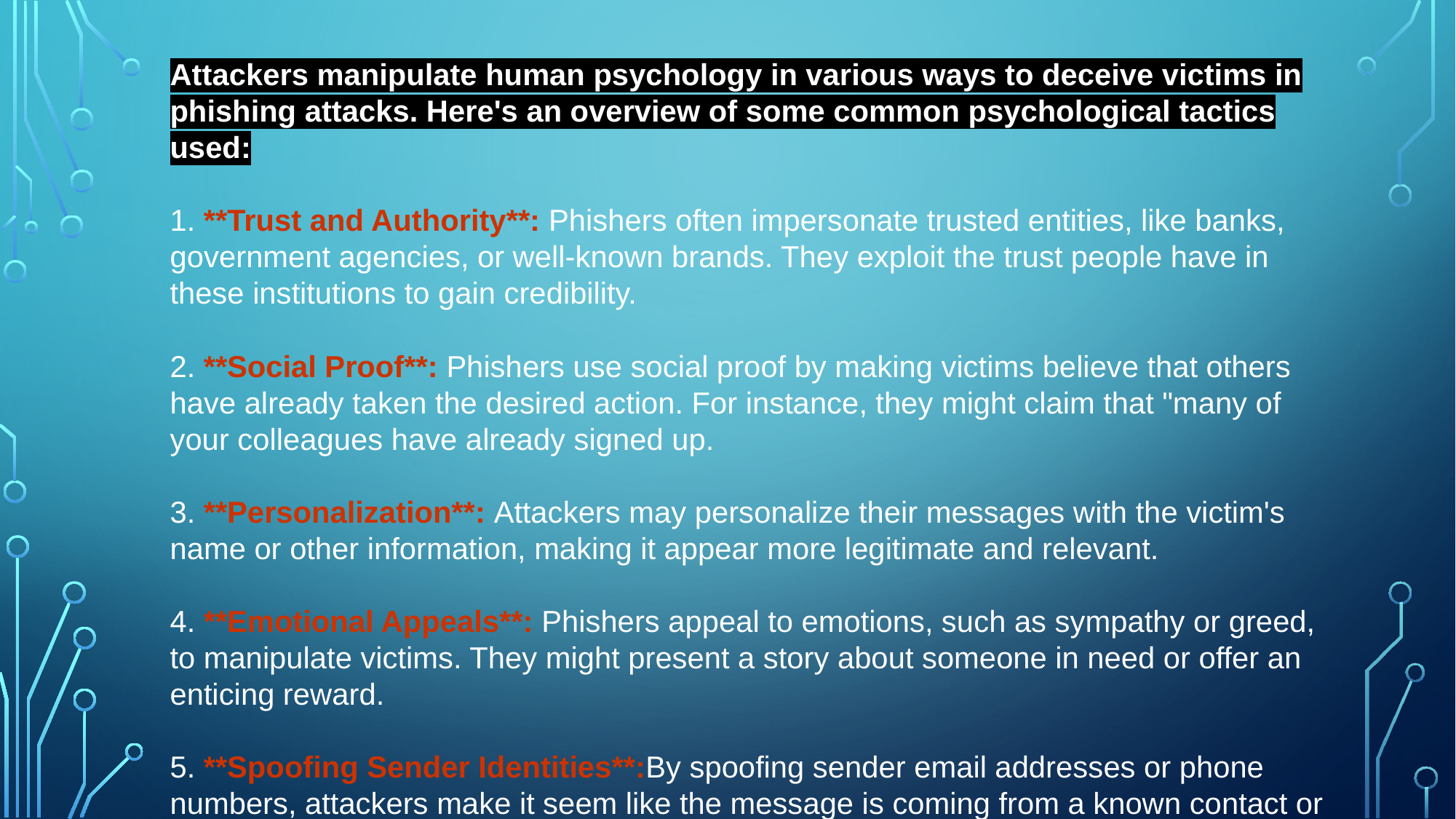

Attackers manipulate human psychology in various ways to deceive victims in phishing attacks. Here's an overview of some common psychological tactics used:

1. **Trust and Authority**: Phishers often impersonate trusted entities, like banks, government agencies, or well-known brands. They exploit the trust people have in these institutions to gain credibility.

2. **Social Proof**: Phishers use social proof by making victims believe that others have already taken the desired action. For instance, they might claim that "many of your colleagues have already signed up.

3. **Personalization**: Attackers may personalize their messages with the victim's name or other information, making it appear more legitimate and relevant.

4. **Emotional Appeals**: Phishers appeal to emotions, such as sympathy or greed, to manipulate victims. They might present a story about someone in need or offer an enticing reward.

5. **Spoofing Sender Identities**:By spoofing sender email addresses or phone numbers, attackers make it seem like the message is coming from a known contact or trusted source.